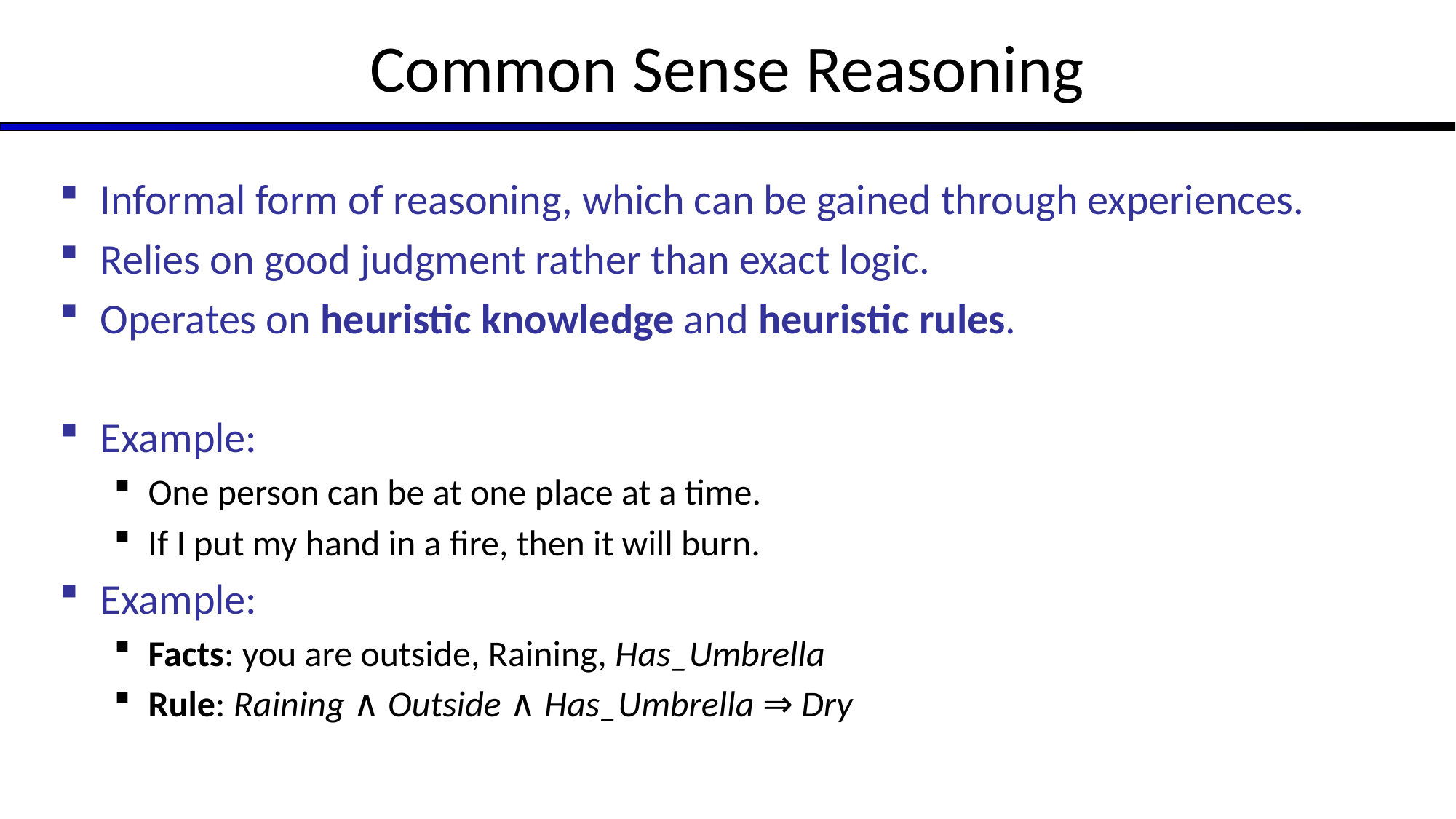

# Common Sense Reasoning
Informal form of reasoning, which can be gained through experiences.
Relies on good judgment rather than exact logic.
Operates on heuristic knowledge and heuristic rules.

Example:
One person can be at one place at a time.
If I put my hand in a fire, then it will burn.
Example:
Facts: you are outside, Raining, Has_Umbrella
Rule: Raining ∧ Outside ∧ Has_Umbrella ⇒ Dry